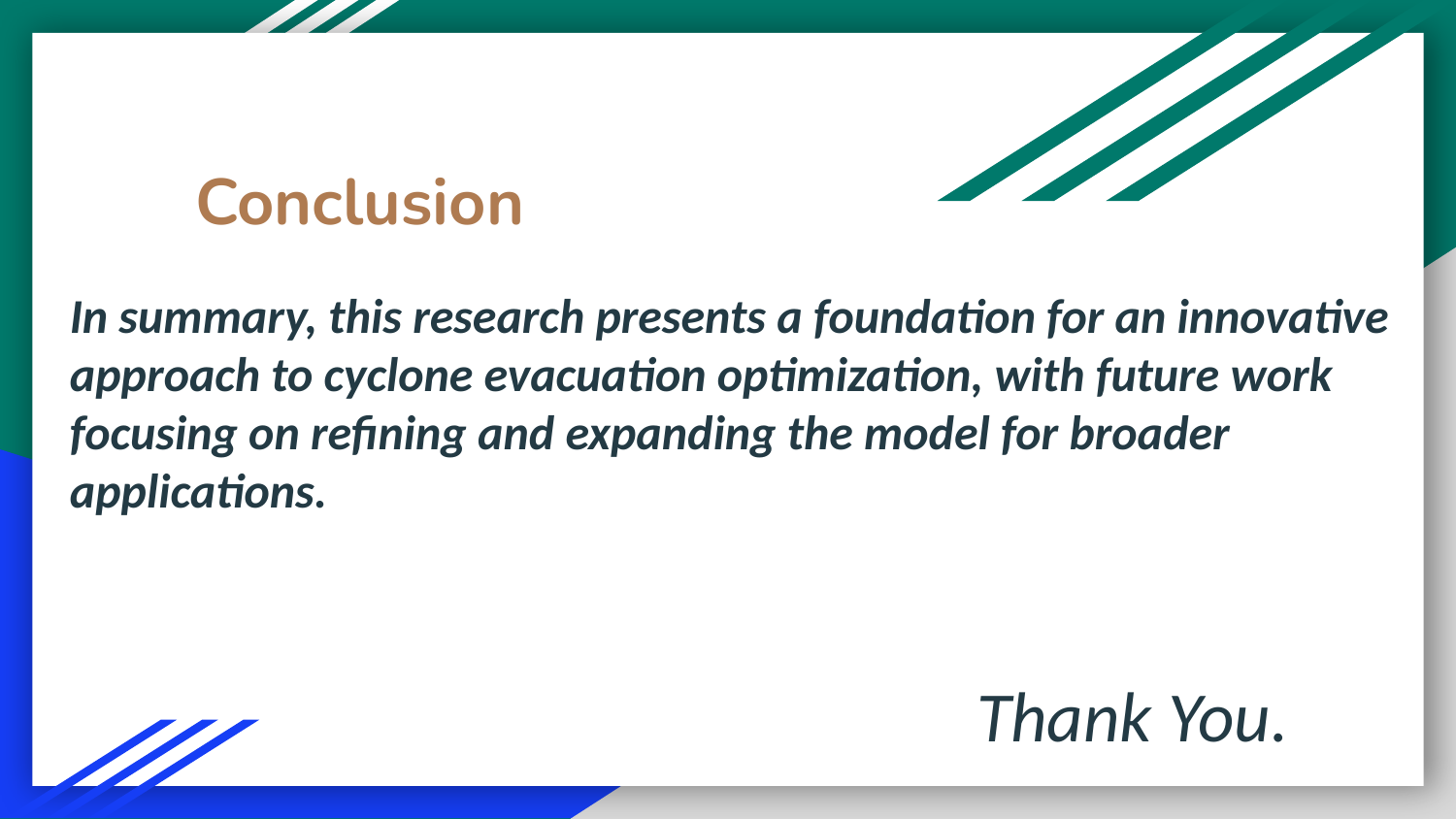

# Conclusion
In summary, this research presents a foundation for an innovative approach to cyclone evacuation optimization, with future work focusing on refining and expanding the model for broader applications.
Thank You.